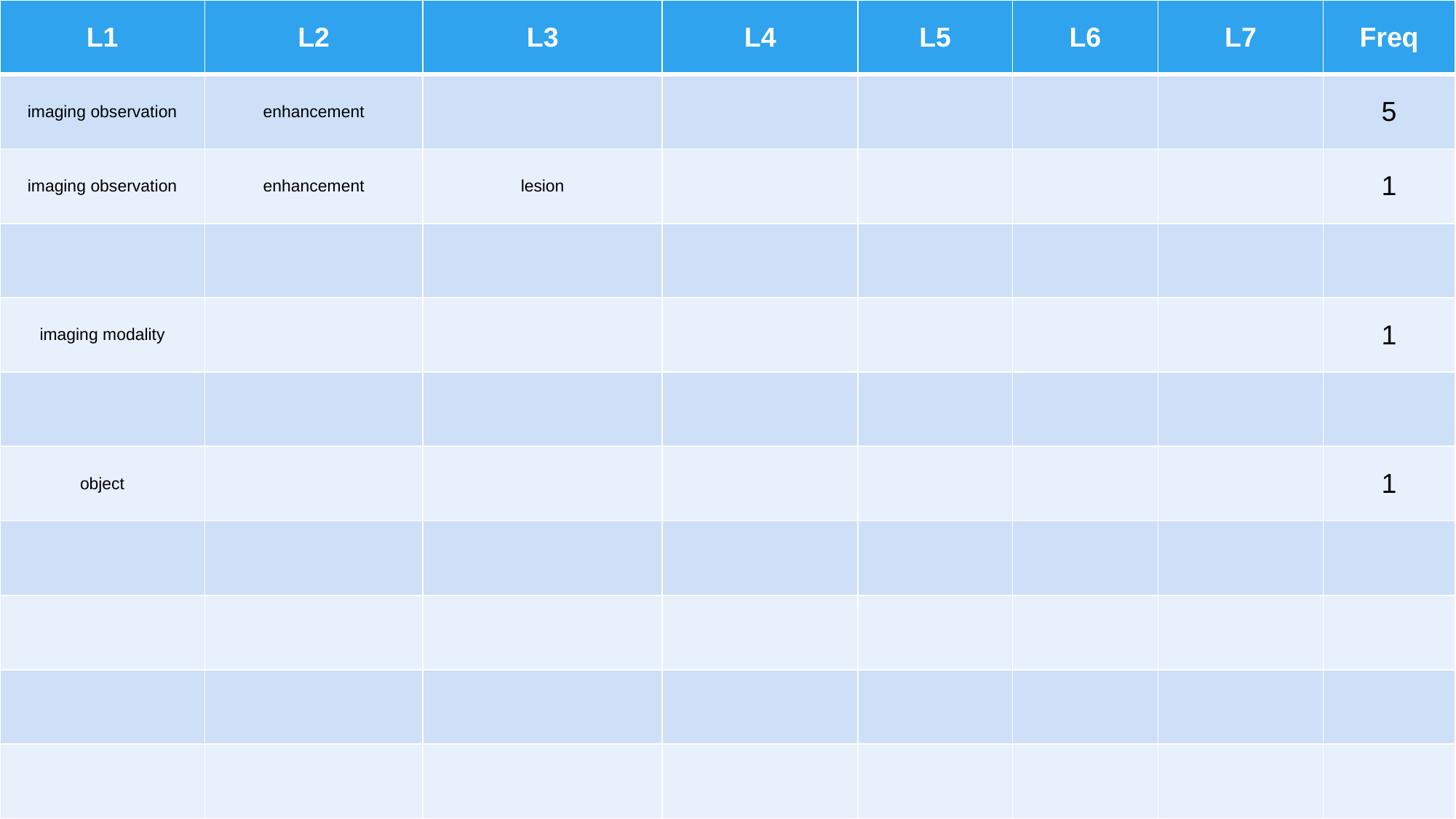

| L1 | L2 | L3 | L4 | L5 | L6 | L7 | Freq |
| --- | --- | --- | --- | --- | --- | --- | --- |
| imaging observation | enhancement |  |  |  |  |  | 5 |
| imaging observation | enhancement | lesion |  |  |  |  | 1 |
|  |  |  |  |  |  |  |  |
| imaging modality |  |  |  |  |  |  | 1 |
|  |  |  |  |  |  |  |  |
| object |  |  |  |  |  |  | 1 |
|  |  |  |  |  |  |  |  |
|  |  |  |  |  |  |  |  |
|  |  |  |  |  |  |  |  |
|  |  |  |  |  |  |  |  |